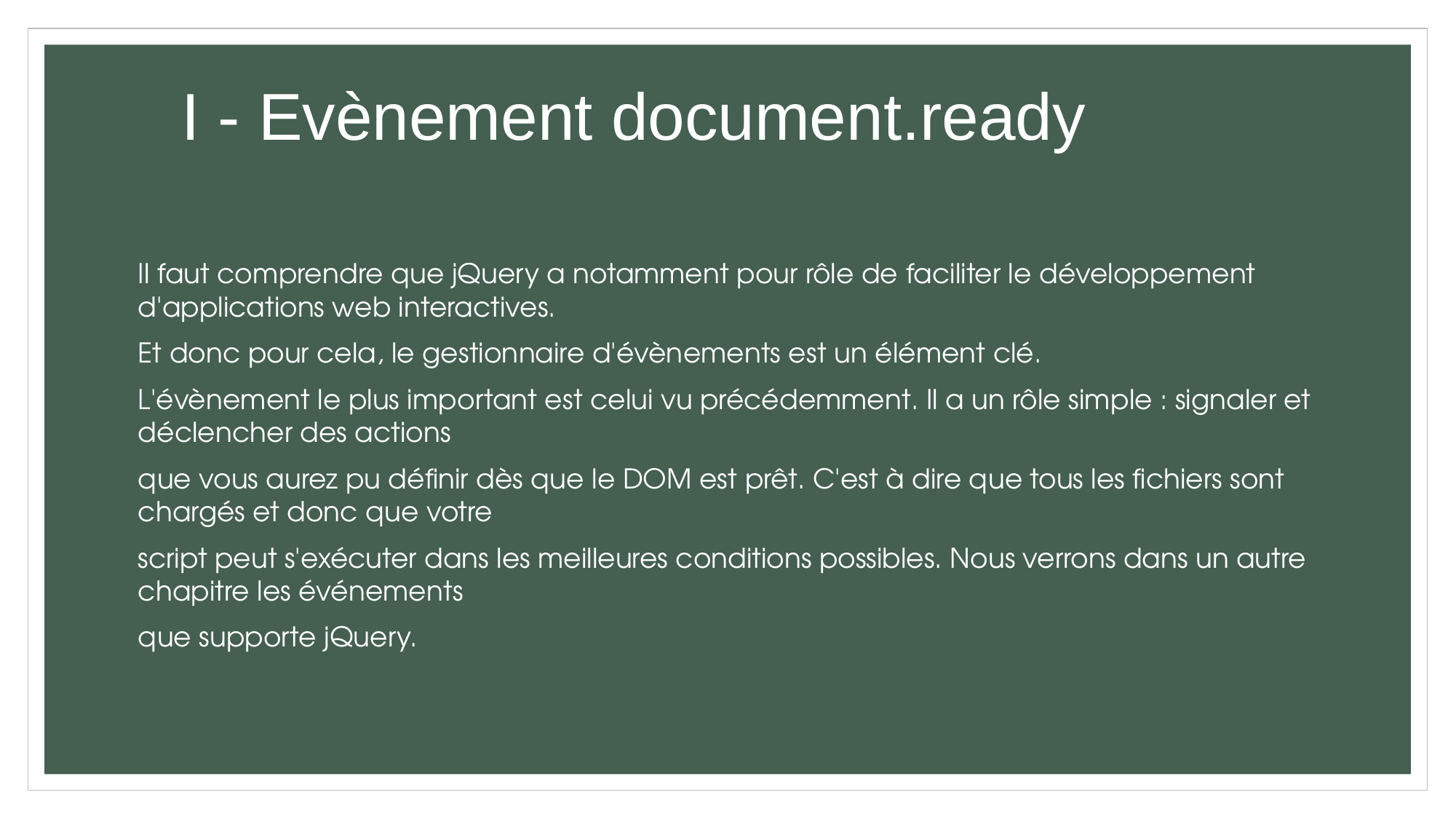

# I - Evènement document.ready
Il faut comprendre que jQuery a notamment pour rôle de faciliter le développement d'applications web interactives.
Et donc pour cela, le gestionnaire d'évènements est un élément clé.
L'évènement le plus important est celui vu précédemment. Il a un rôle simple : signaler et déclencher des actions
que vous aurez pu définir dès que le DOM est prêt. C'est à dire que tous les fichiers sont chargés et donc que votre
script peut s'exécuter dans les meilleures conditions possibles. Nous verrons dans un autre chapitre les événements
que supporte jQuery.